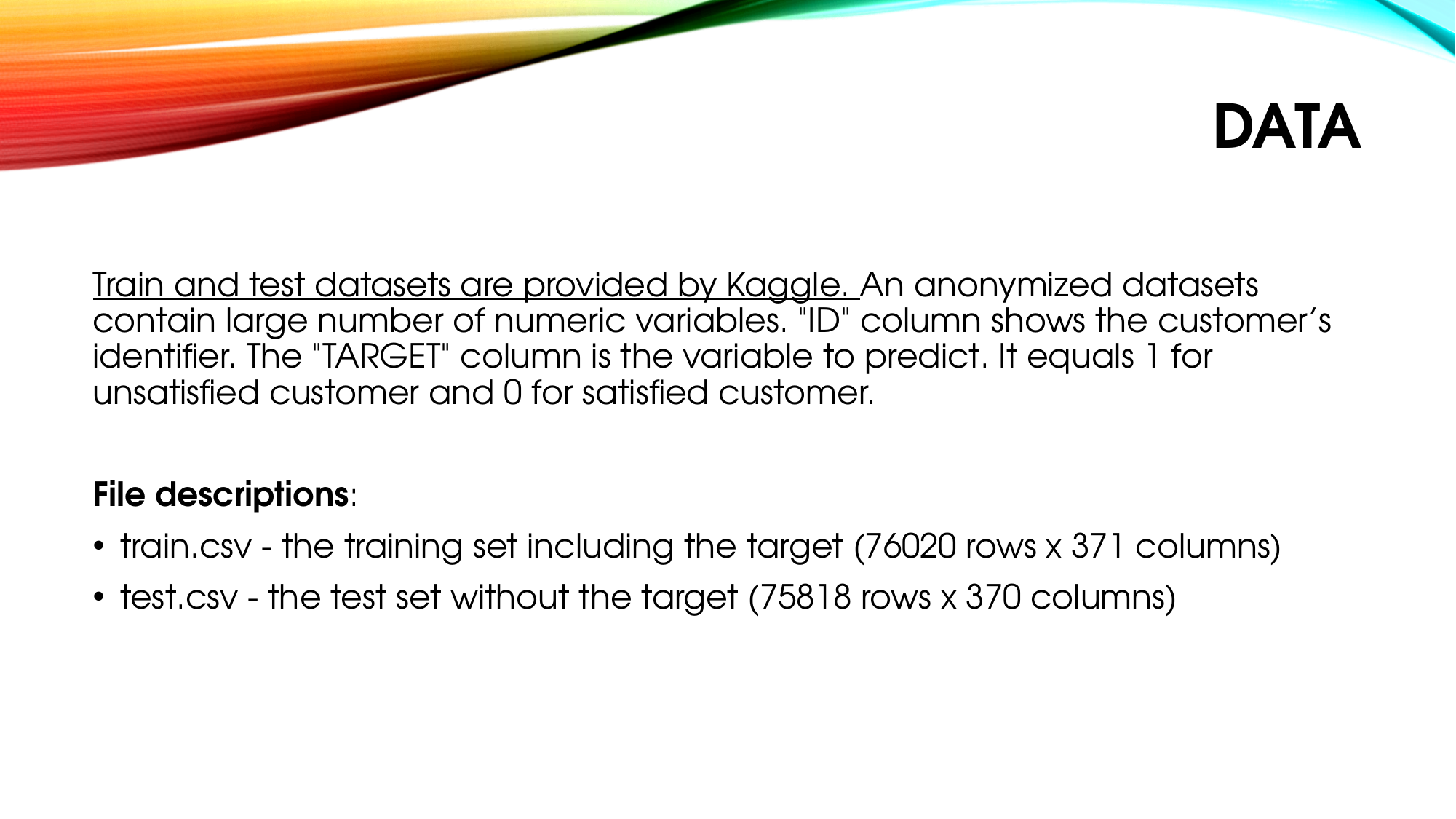

# DATA
Train and test datasets are provided by Kaggle. An anonymized datasets contain large number of numeric variables. "ID" column shows the customer’s identifier. The "TARGET" column is the variable to predict. It equals 1 for unsatisfied customer and 0 for satisfied customer.

File descriptions:
train.csv - the training set including the target (76020 rows x 371 columns)
test.csv - the test set without the target (75818 rows x 370 columns)